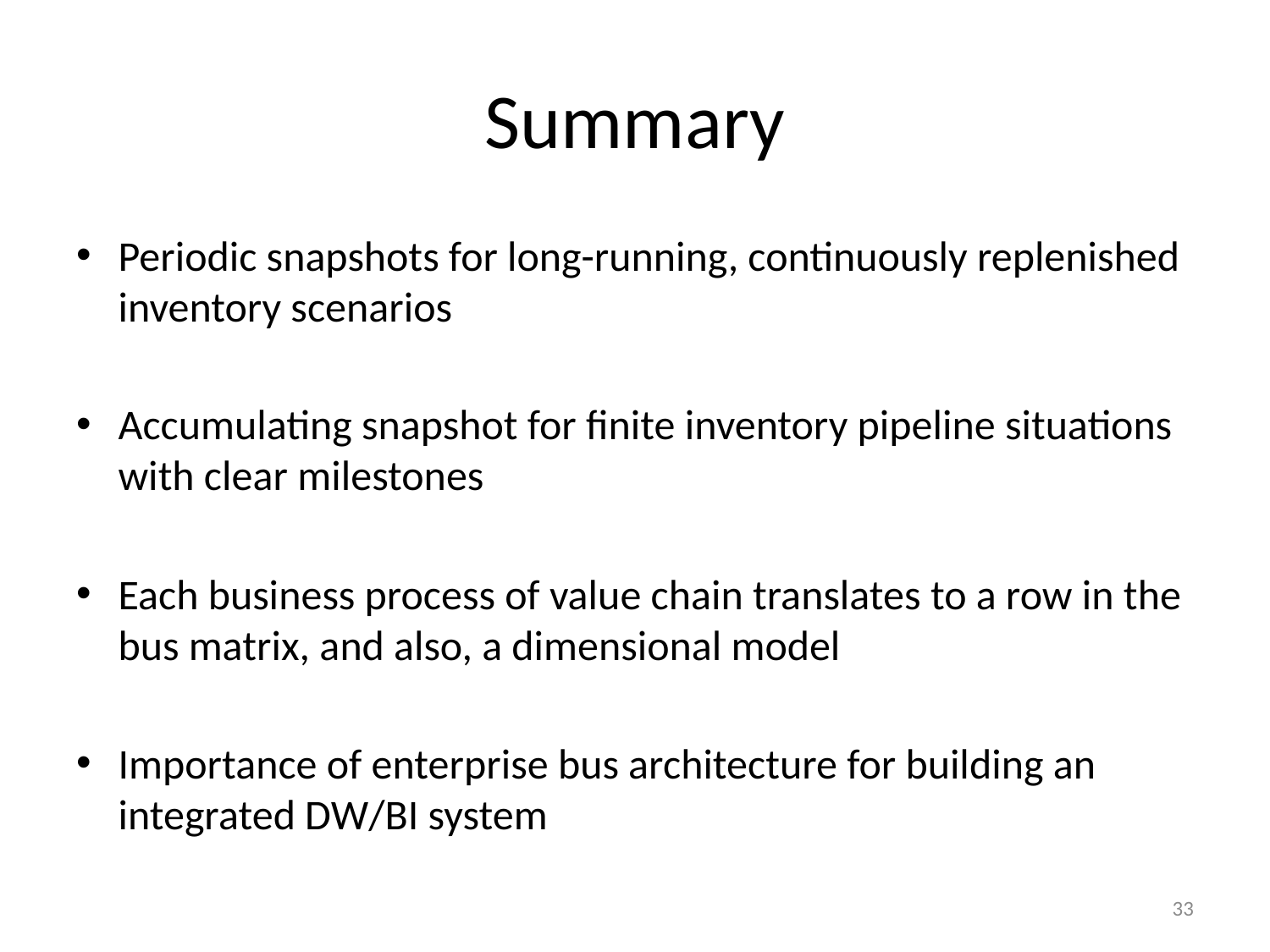

# Summary
Periodic snapshots for long-running, continuously replenished inventory scenarios

Accumulating snapshot for finite inventory pipeline situations with clear milestones

Each business process of value chain translates to a row in the bus matrix, and also, a dimensional model

Importance of enterprise bus architecture for building an integrated DW/BI system
33